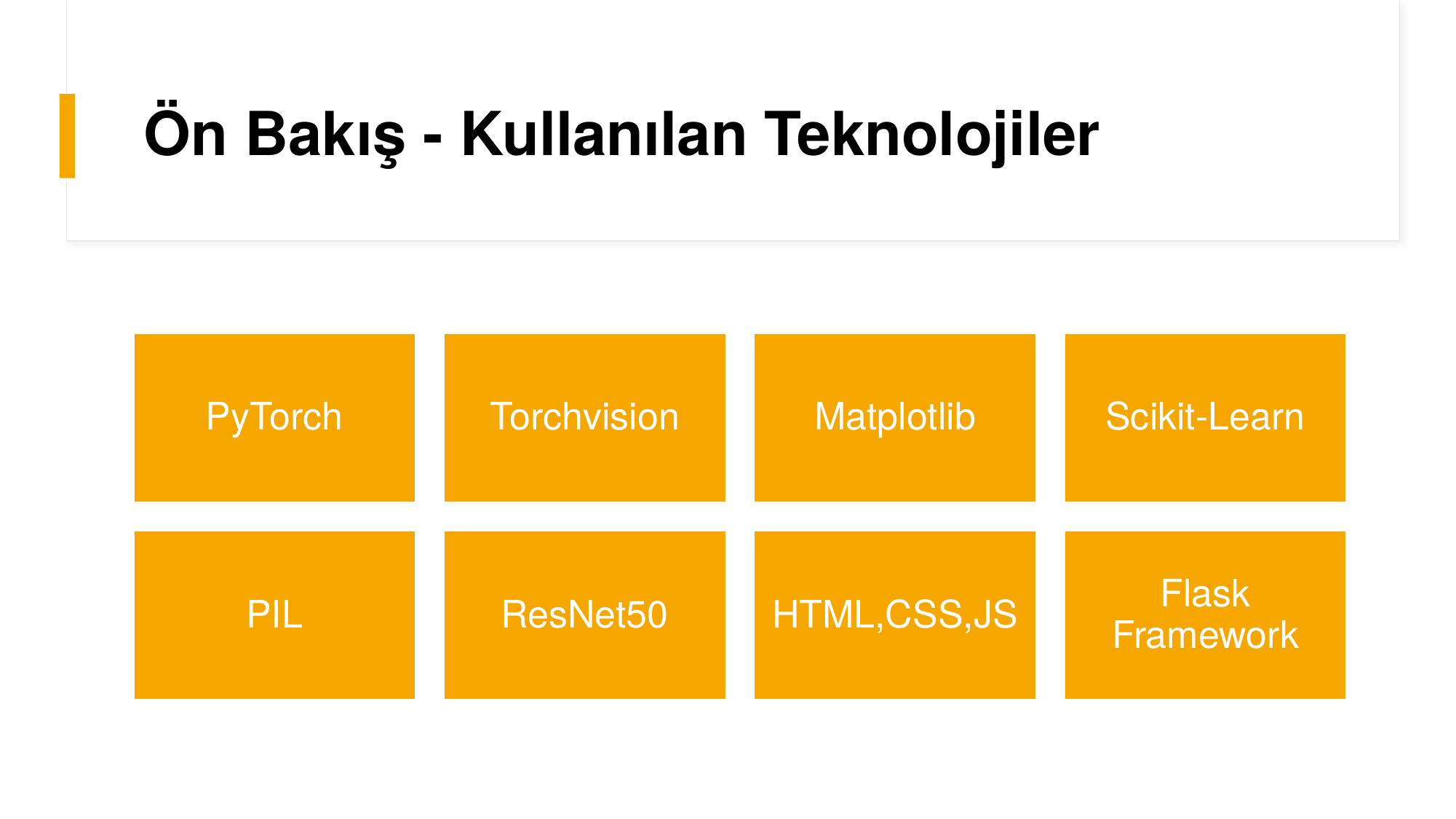

# Ön Bakış - Kullanılan Teknolojiler
PyTorch
Torchvision
Matplotlib
Scikit-Learn
PIL
ResNet50
HTML,CSS,JS
Flask Framework